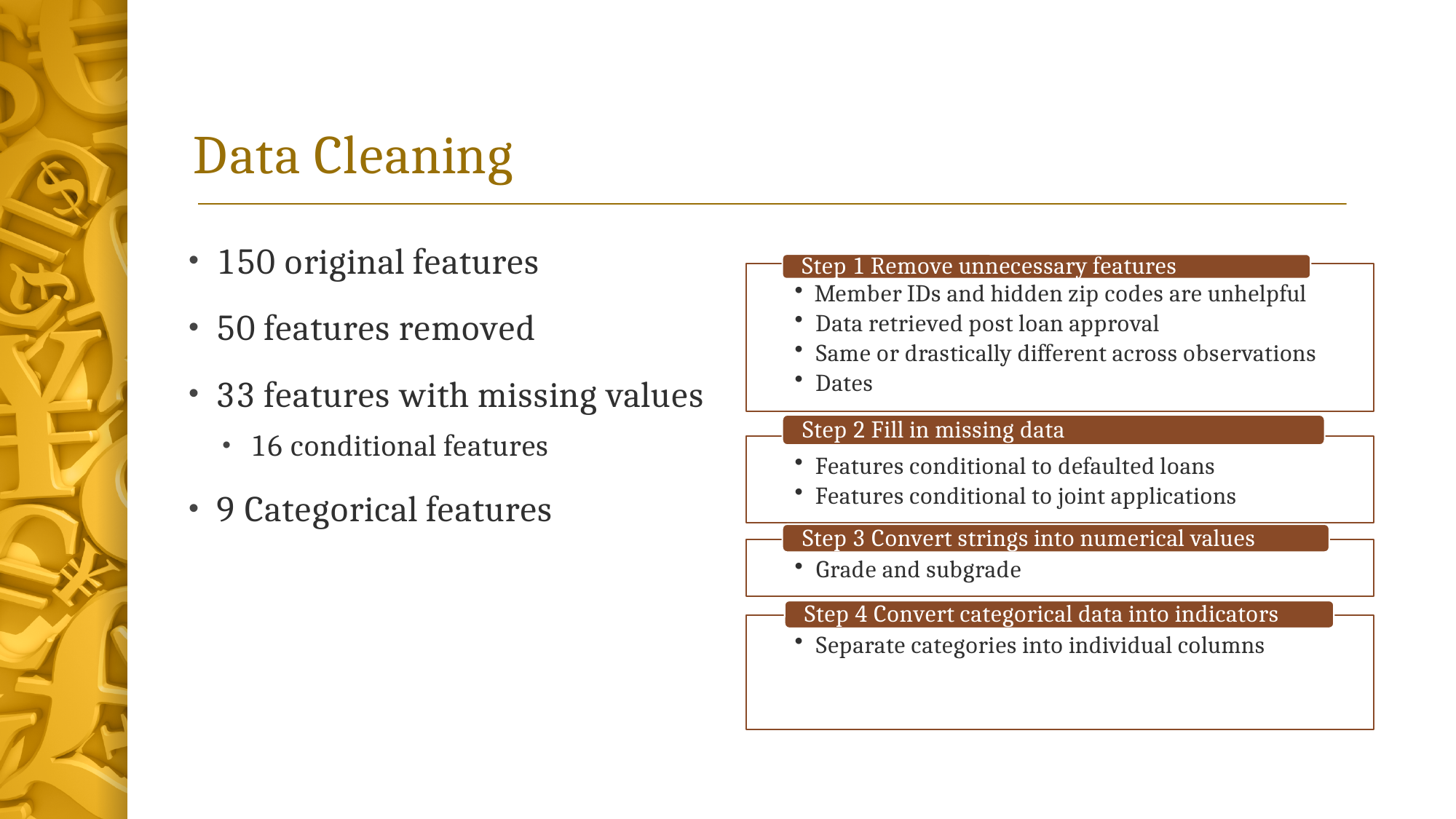

# Data Cleaning
Member IDs and hidden zip codes are unhelpful
Data retrieved post loan approval
Same or drastically different across observations
Dates
Step 1 Remove unnecessary features
Features conditional to defaulted loans
Features conditional to joint applications
Step 2 Fill in missing data
Grade and subgrade
Step 3 Convert strings into numerical values
Separate categories into individual columns
Step 4 Convert categorical data into indicators
150 original features
50 features removed
33 features with missing values
16 conditional features
9 Categorical features